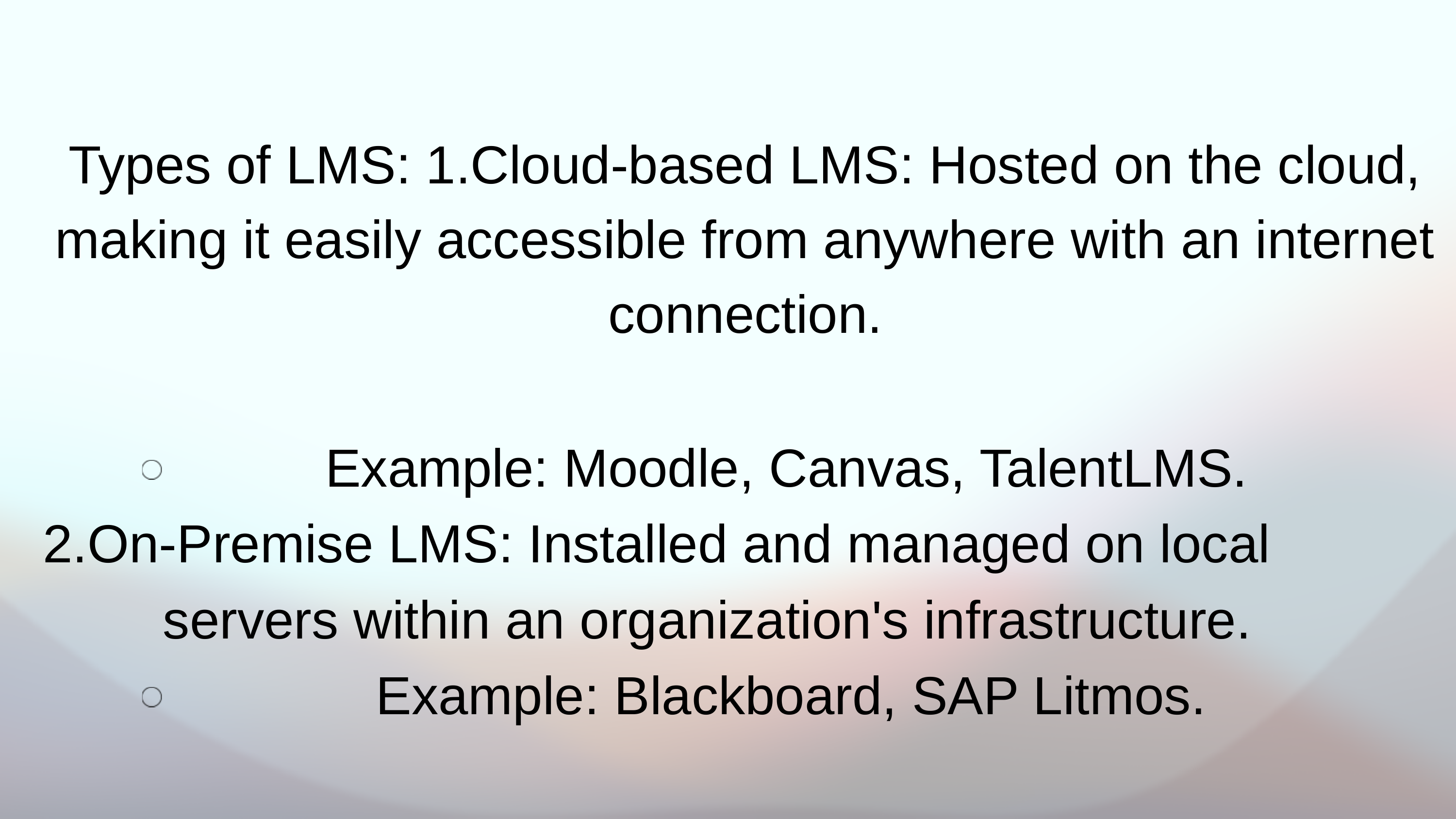

Types of LMS: 1.Cloud-based LMS: Hosted on the cloud, making it easily accessible from anywhere with an internet connection.
Example: Moodle, Canvas, TalentLMS.

2.On-Premise LMS: Installed and managed on local
servers within an organization's infrastructure.
Example: Blackboard, SAP Litmos.